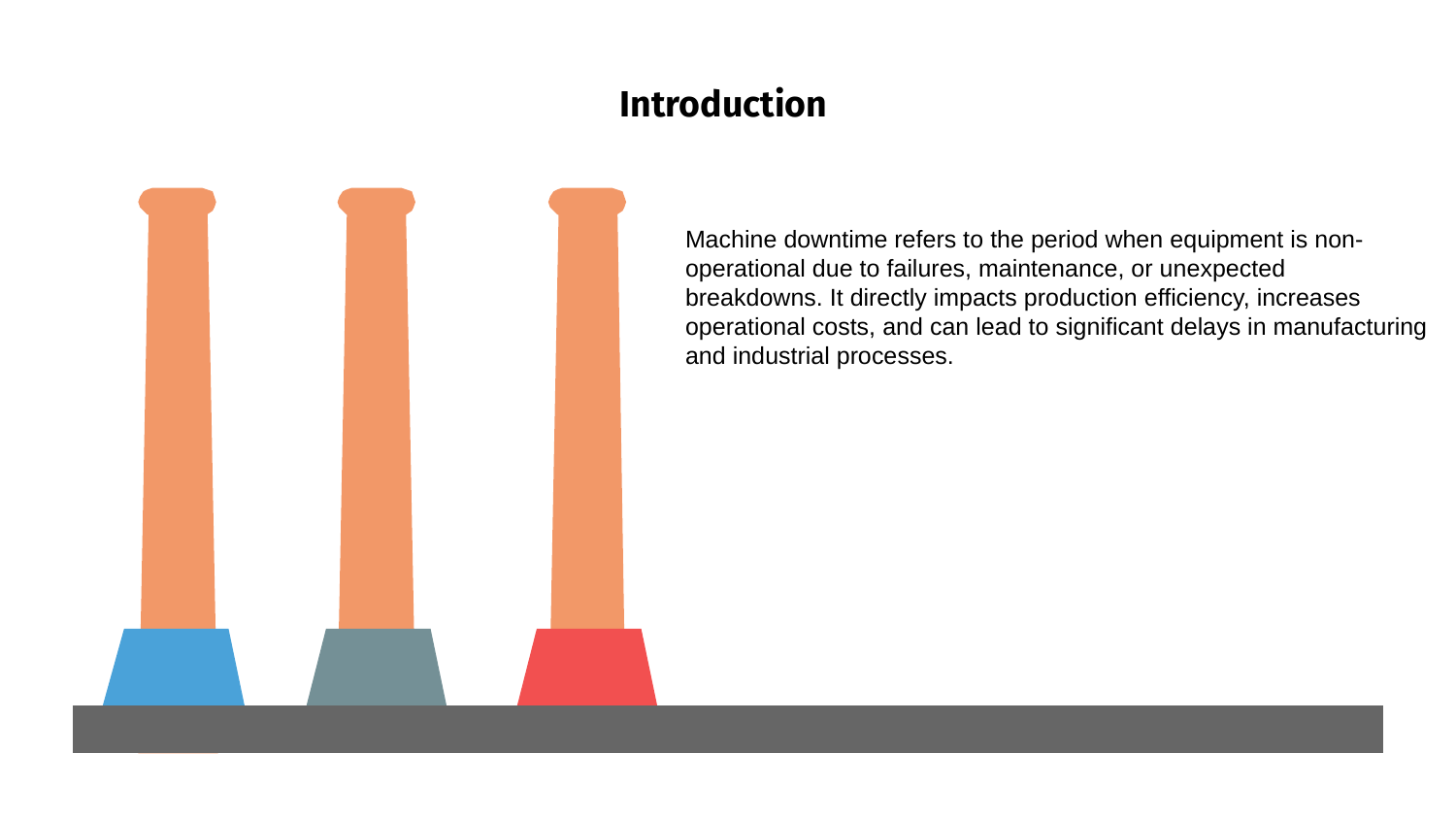

# Introduction

Machine downtime refers to the period when equipment is non-operational due to failures, maintenance, or unexpected breakdowns. It directly impacts production efficiency, increases operational costs, and can lead to significant delays in manufacturing and industrial processes.